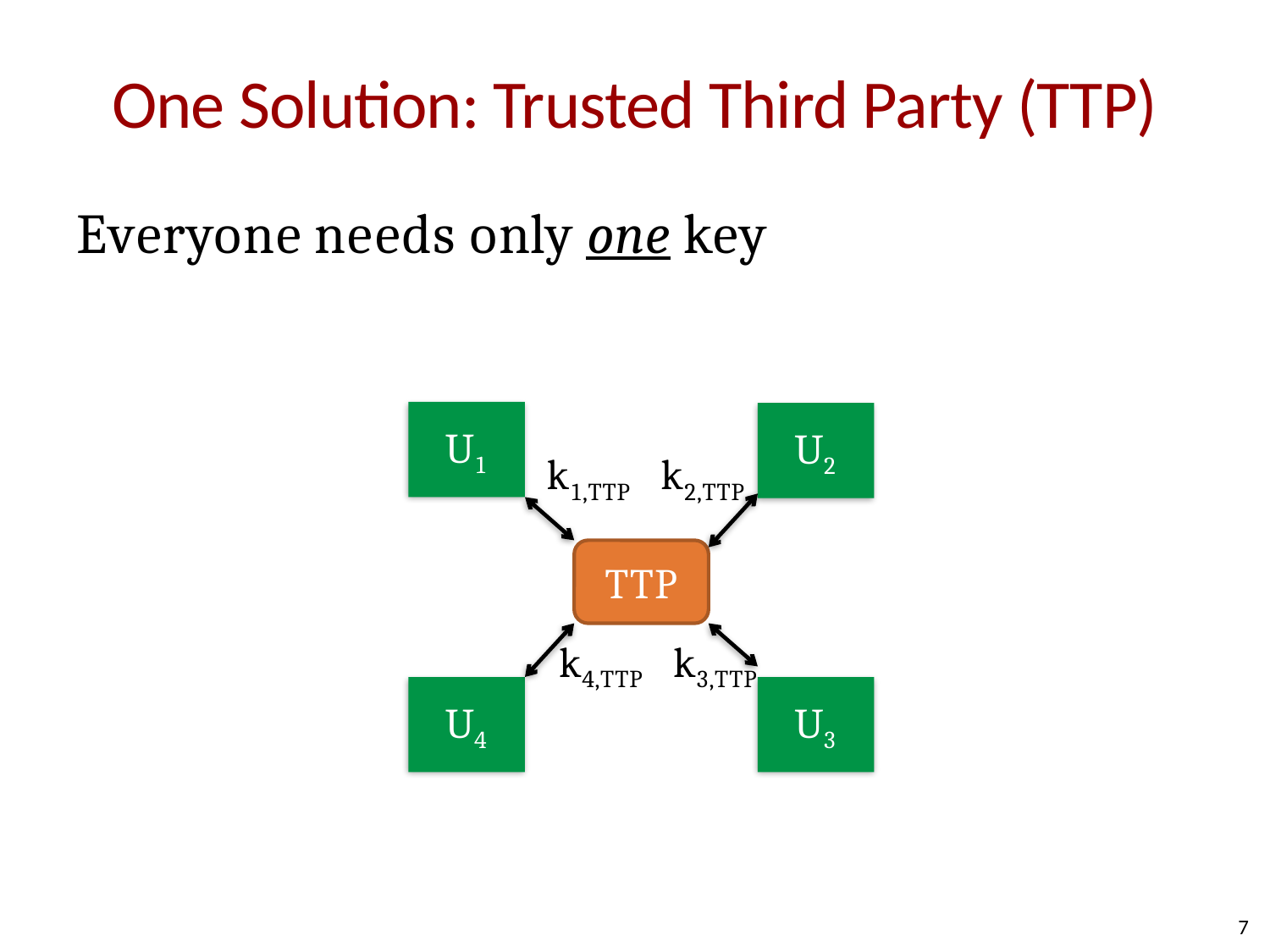

# One Solution: Trusted Third Party (TTP)
Everyone needs only one key
U1
U2
U4
U3
k1,TTP
k2,TTP
TTP
k4,TTP
k3,TTP
7